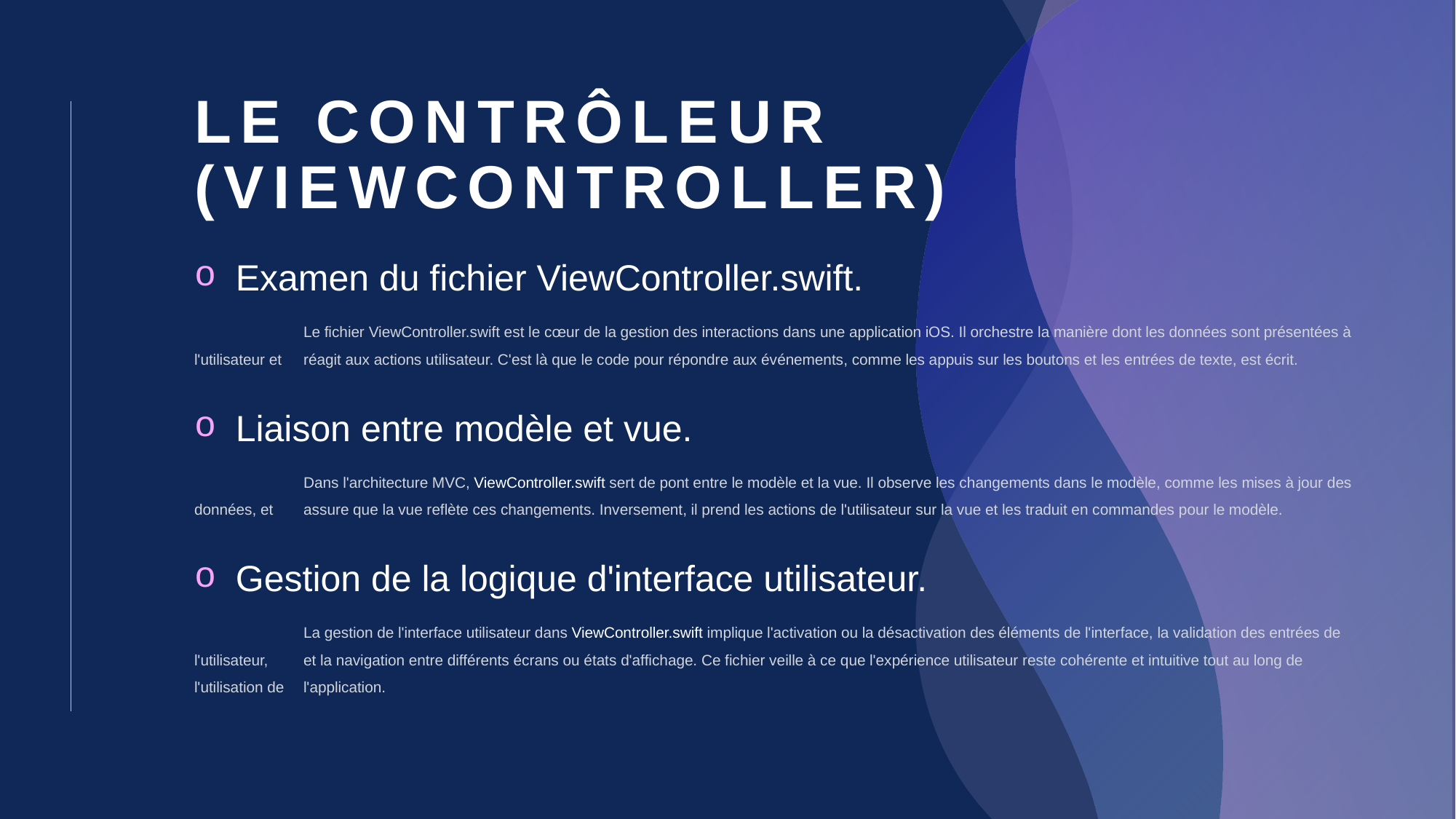

# Le Contrôleur (ViewController)
Examen du fichier ViewController.swift.
	Le fichier ViewController.swift est le cœur de la gestion des interactions dans une application iOS. Il orchestre la manière dont les données sont présentées à l'utilisateur et 	réagit aux actions utilisateur. C'est là que le code pour répondre aux événements, comme les appuis sur les boutons et les entrées de texte, est écrit.
Liaison entre modèle et vue.
	Dans l'architecture MVC, ViewController.swift sert de pont entre le modèle et la vue. Il observe les changements dans le modèle, comme les mises à jour des données, et 	assure que la vue reflète ces changements. Inversement, il prend les actions de l'utilisateur sur la vue et les traduit en commandes pour le modèle.
Gestion de la logique d'interface utilisateur.
	La gestion de l'interface utilisateur dans ViewController.swift implique l'activation ou la désactivation des éléments de l'interface, la validation des entrées de l'utilisateur, 	et la navigation entre différents écrans ou états d'affichage. Ce fichier veille à ce que l'expérience utilisateur reste cohérente et intuitive tout au long de l'utilisation de 	l'application.